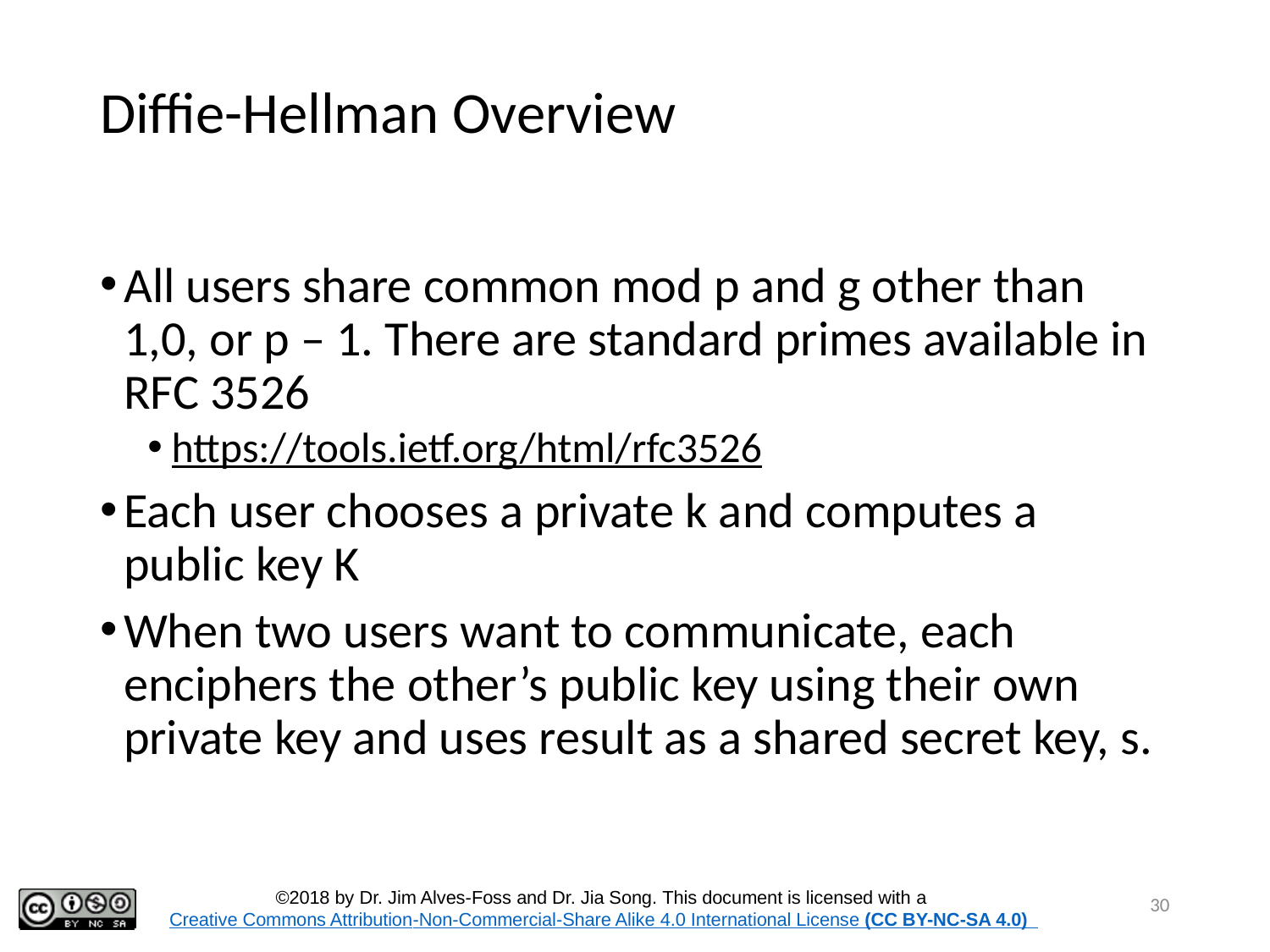

# Diffie-Hellman Overview
All users share common mod p and g other than 1,0, or p – 1. There are standard primes available in RFC 3526
https://tools.ietf.org/html/rfc3526
Each user chooses a private k and computes a public key K
When two users want to communicate, each enciphers the other’s public key using their own private key and uses result as a shared secret key, s.
30